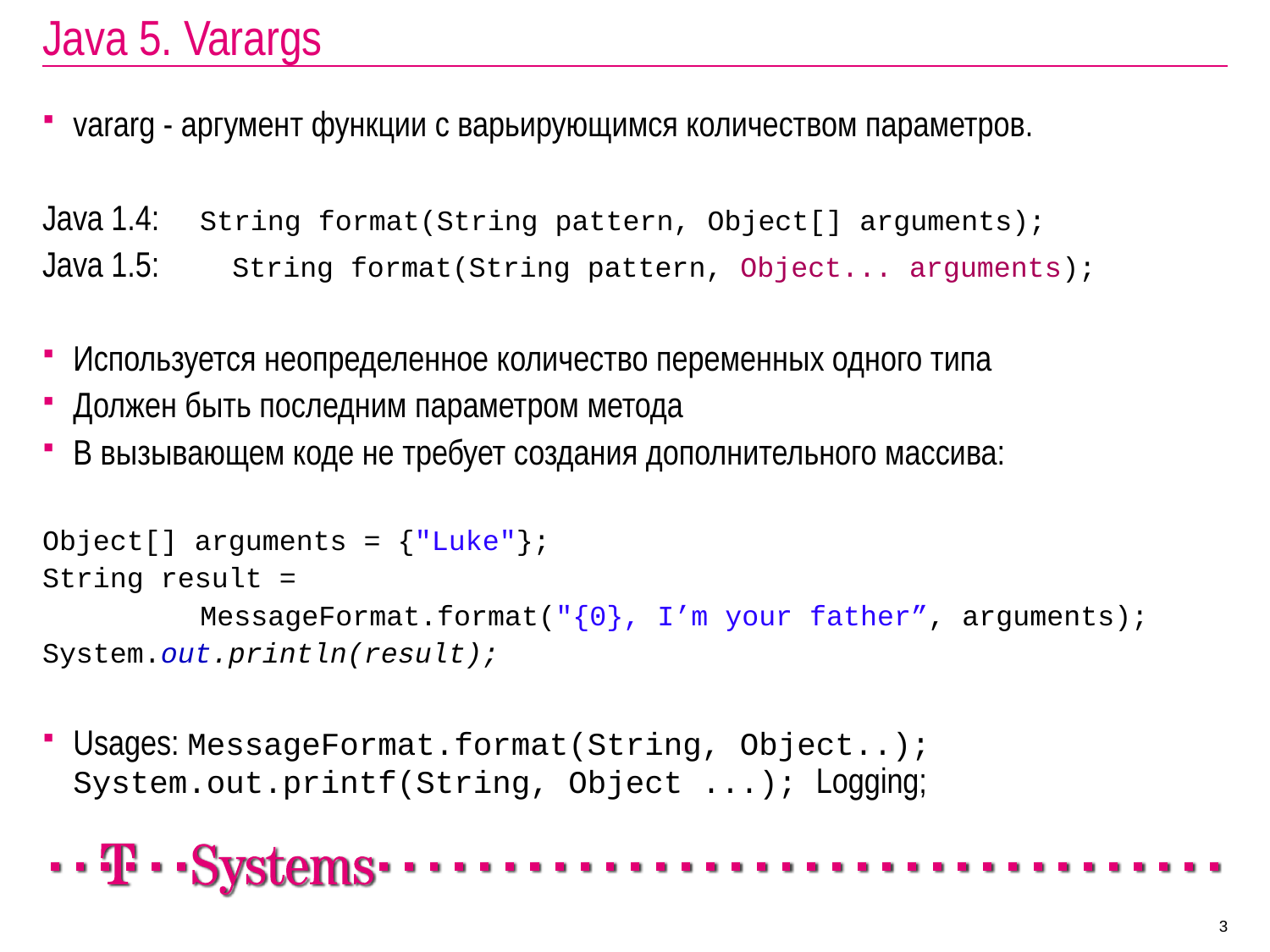

# Java 5. Varargs
vararg - аргумент функции с варьирующимся количеством параметров.

Java 1.4:     String format(String pattern, Object[] arguments);
Java 1.5: 	    String format(String pattern, Object... arguments);

Используется неопределенное количество переменных одного типа
Должен быть последним параметром метода
В вызывающем коде не требует создания дополнительного массива:

Object[] arguments = {"Luke"};
String result =
		MessageFormat.format("{0}, I’m your father”, arguments);
System.out.println(result);

Usages: MessageFormat.format(String, Object..); System.out.printf(String, Object ...); Logging;

3